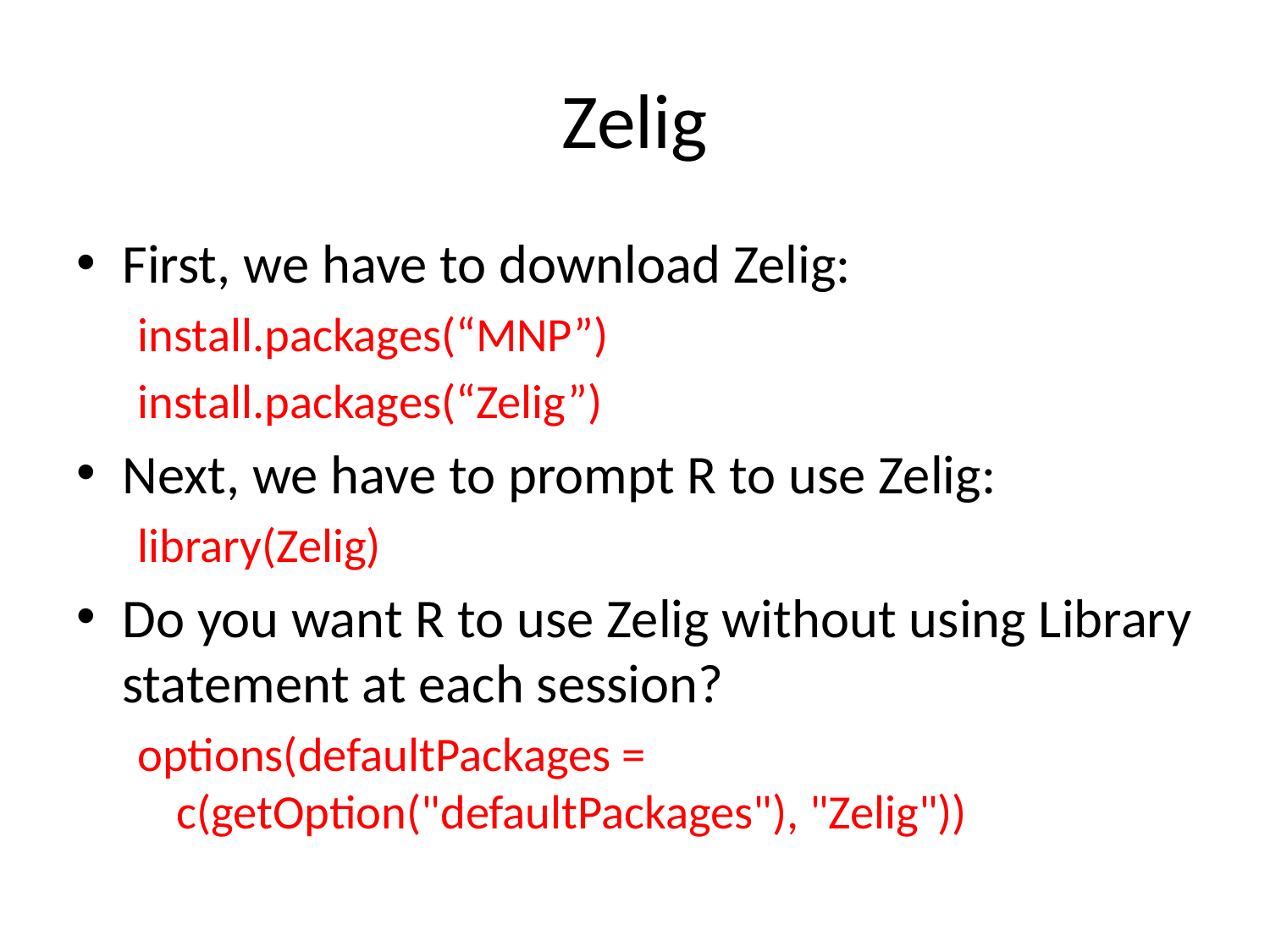

# Zelig
First, we have to download Zelig:
install.packages(“MNP”)
install.packages(“Zelig”)
Next, we have to prompt R to use Zelig:
library(Zelig)
Do you want R to use Zelig without using Library statement at each session?
options(defaultPackages = c(getOption("defaultPackages"), "Zelig"))